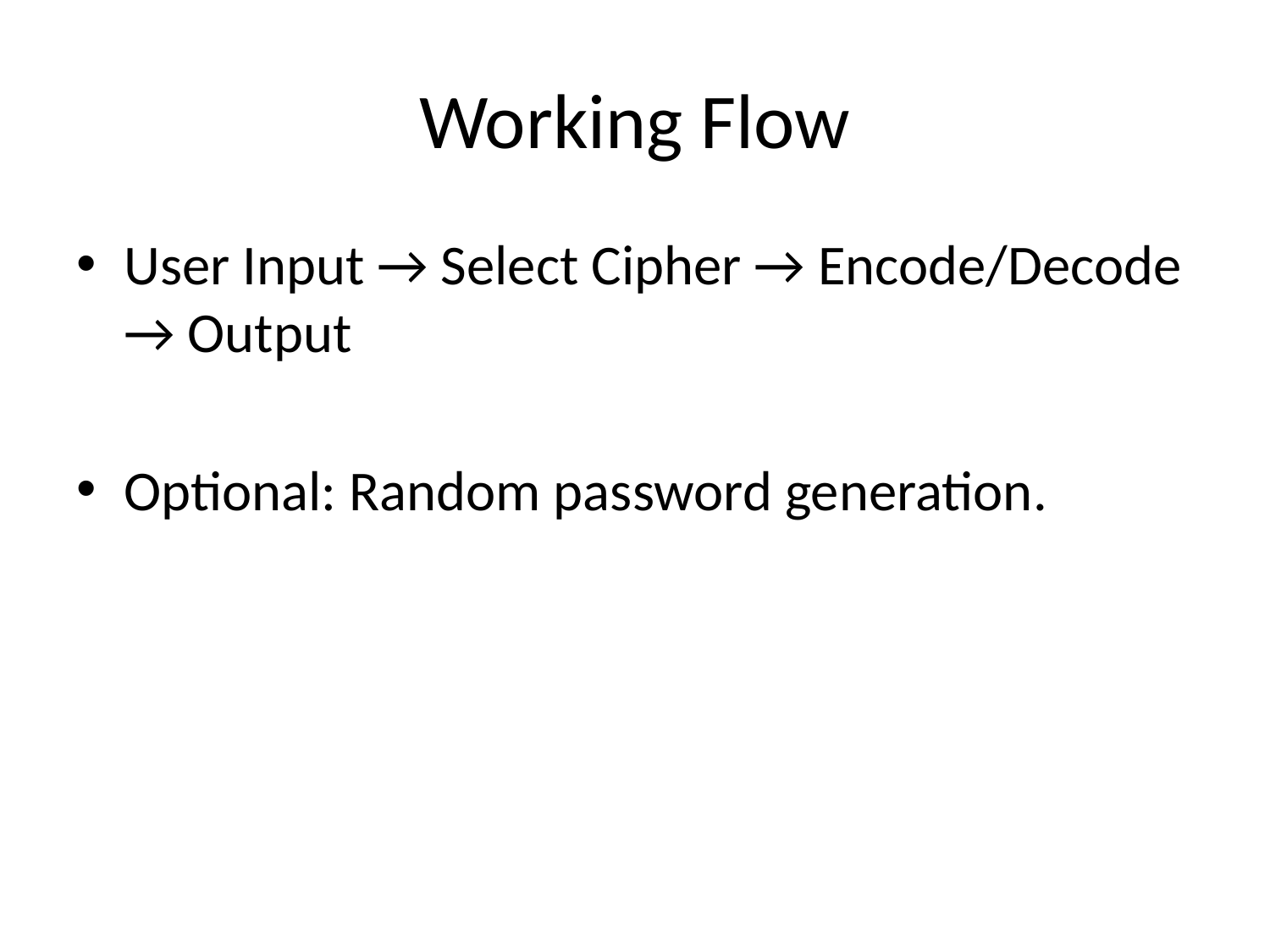

# Working Flow
User Input → Select Cipher → Encode/Decode → Output

Optional: Random password generation.